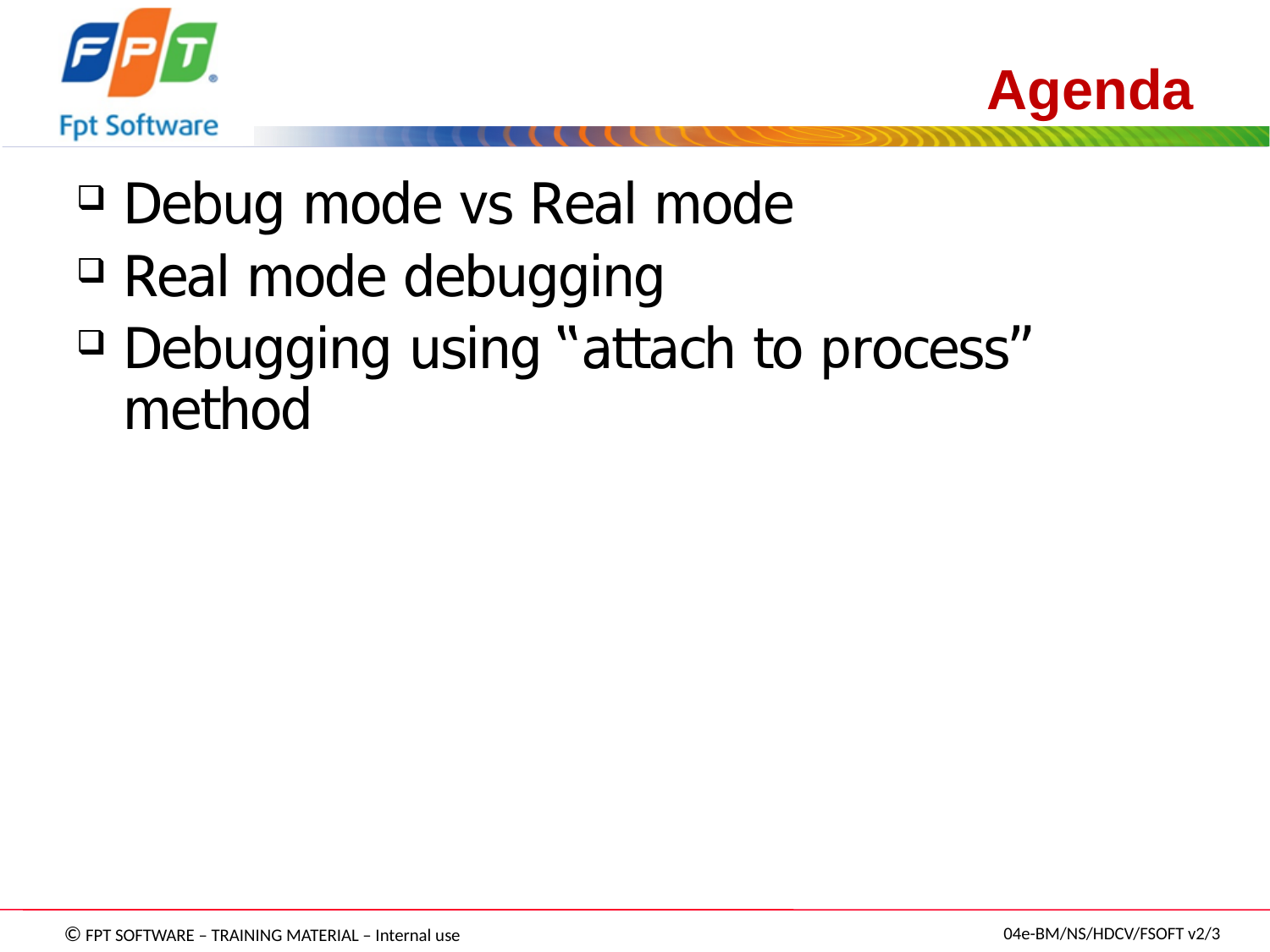

# Agenda
Debug mode vs Real mode
Real mode debugging
Debugging using “attach to process” method